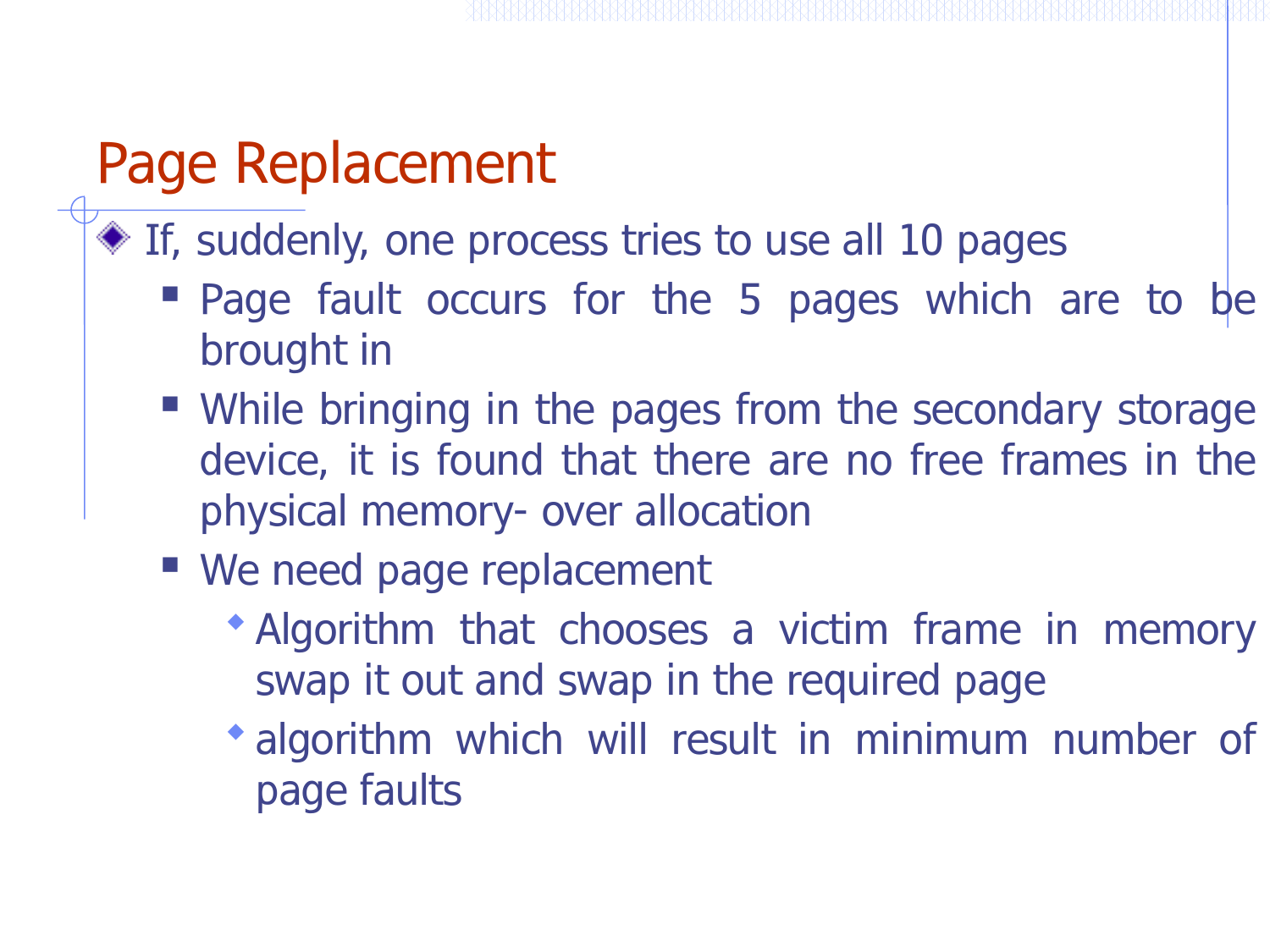

# Page Replacement
If, suddenly, one process tries to use all 10 pages
Page fault occurs for the 5 pages which are to be brought in
While bringing in the pages from the secondary storage device, it is found that there are no free frames in the physical memory- over allocation
We need page replacement
Algorithm that chooses a victim frame in memory swap it out and swap in the required page
algorithm which will result in minimum number of page faults